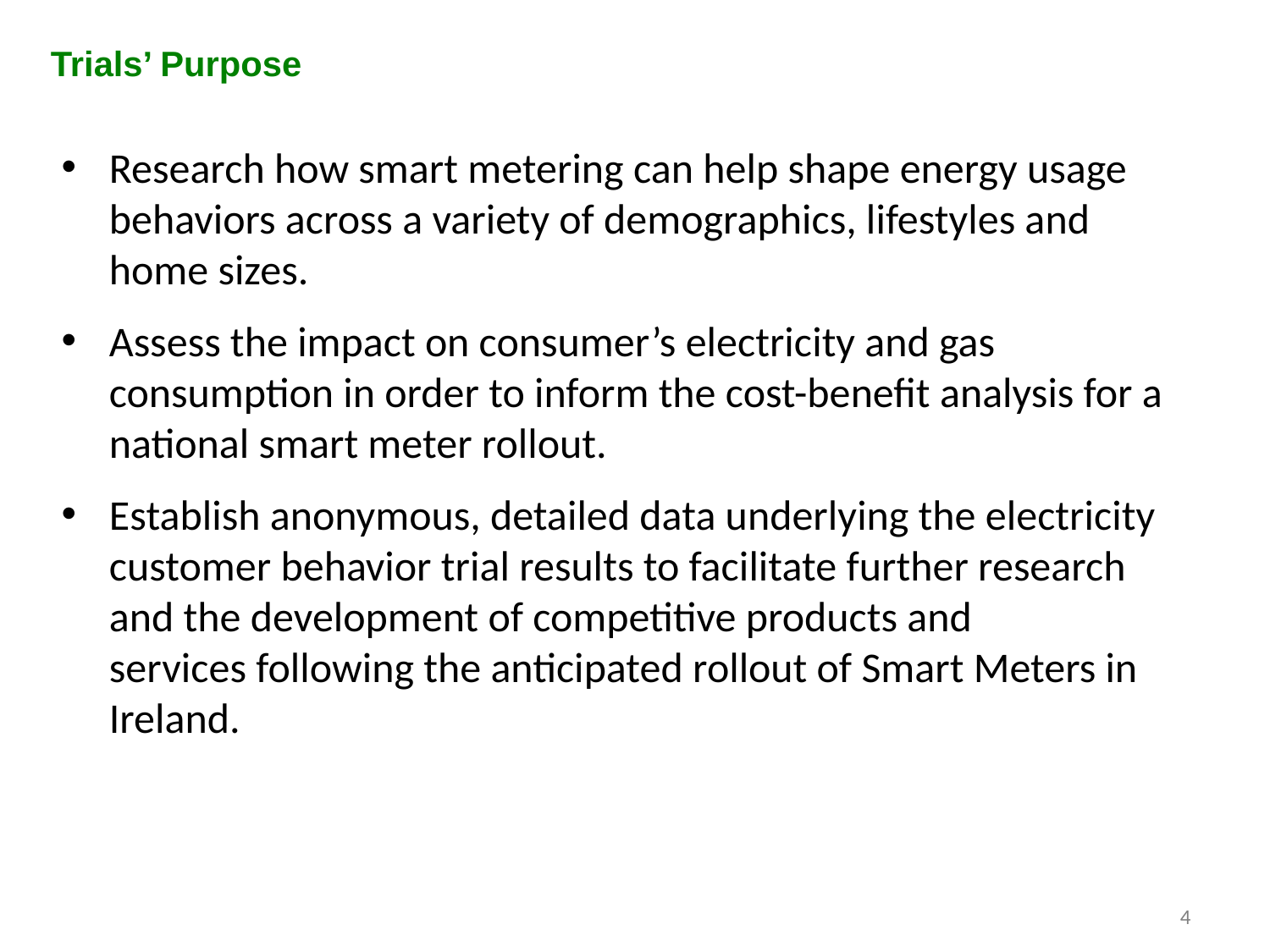

Trials’ Purpose
Research how smart metering can help shape energy usage behaviors across a variety of demographics, lifestyles and home sizes.
Assess the impact on consumer’s electricity and gas consumption in order to inform the cost-benefit analysis for a national smart meter rollout.
Establish anonymous, detailed data underlying the electricity customer behavior trial results to facilitate further research and the development of competitive products and services following the anticipated rollout of Smart Meters in Ireland.
4